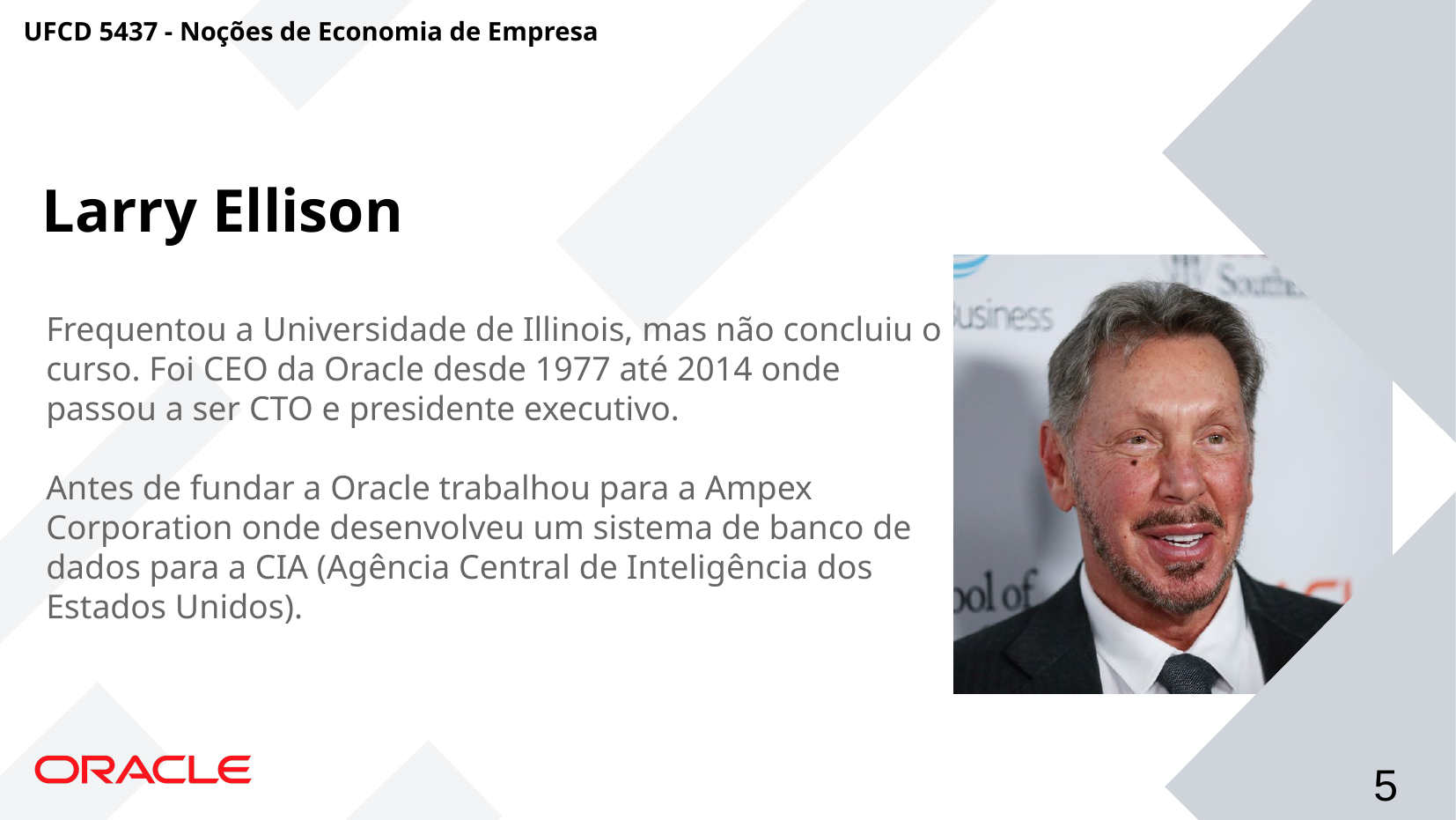

Larry Ellison
Frequentou a Universidade de Illinois, mas não concluiu o curso. Foi CEO da Oracle desde 1977 até 2014 onde passou a ser CTO e presidente executivo.
Antes de fundar a Oracle trabalhou para a Ampex Corporation onde desenvolveu um sistema de banco de dados para a CIA (Agência Central de Inteligência dos Estados Unidos).